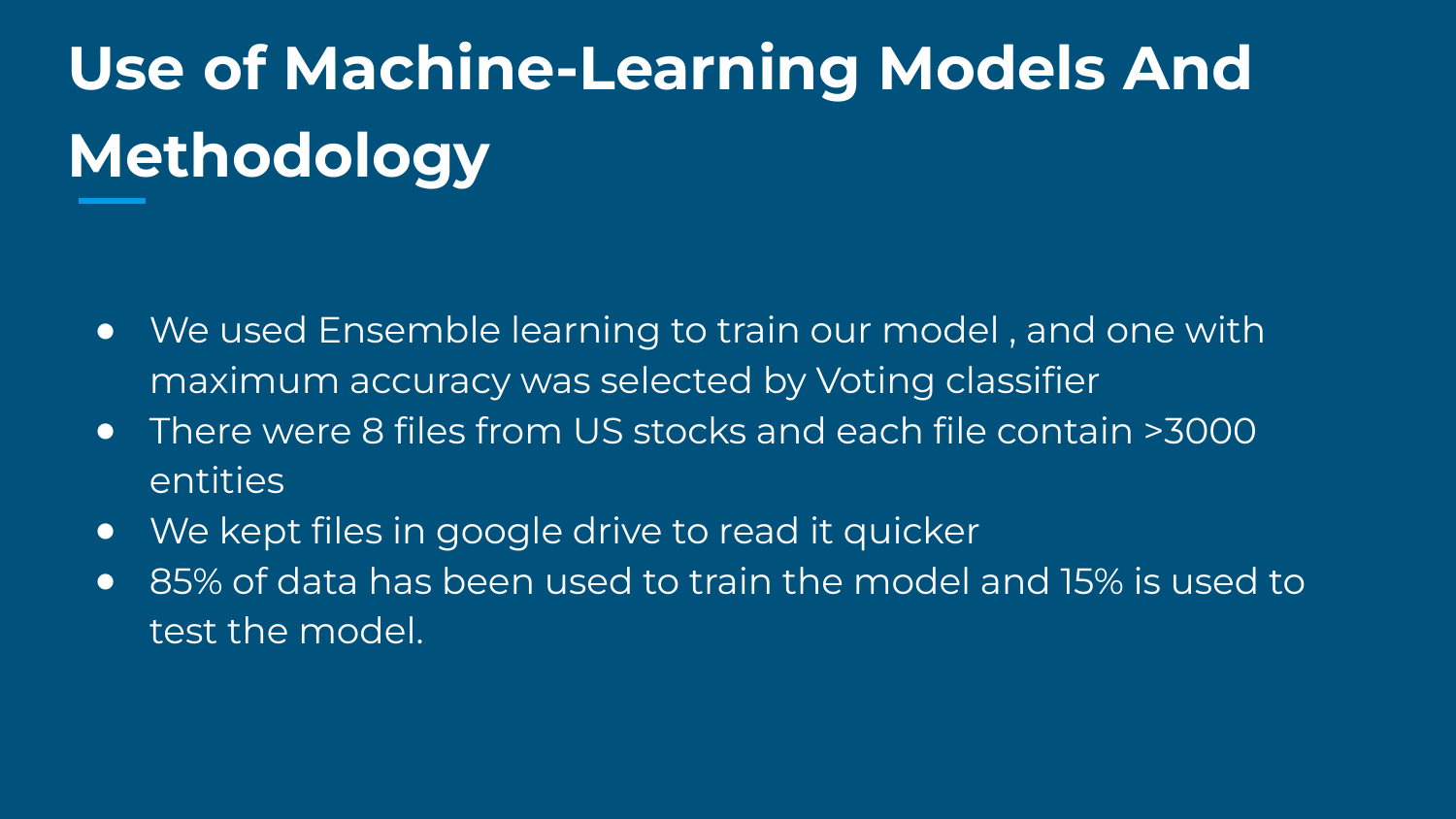

# Use of Machine-Learning Models And Methodology
We used Ensemble learning to train our model , and one with maximum accuracy was selected by Voting classifier
There were 8 files from US stocks and each file contain >3000 entities
We kept files in google drive to read it quicker
85% of data has been used to train the model and 15% is used to test the model.